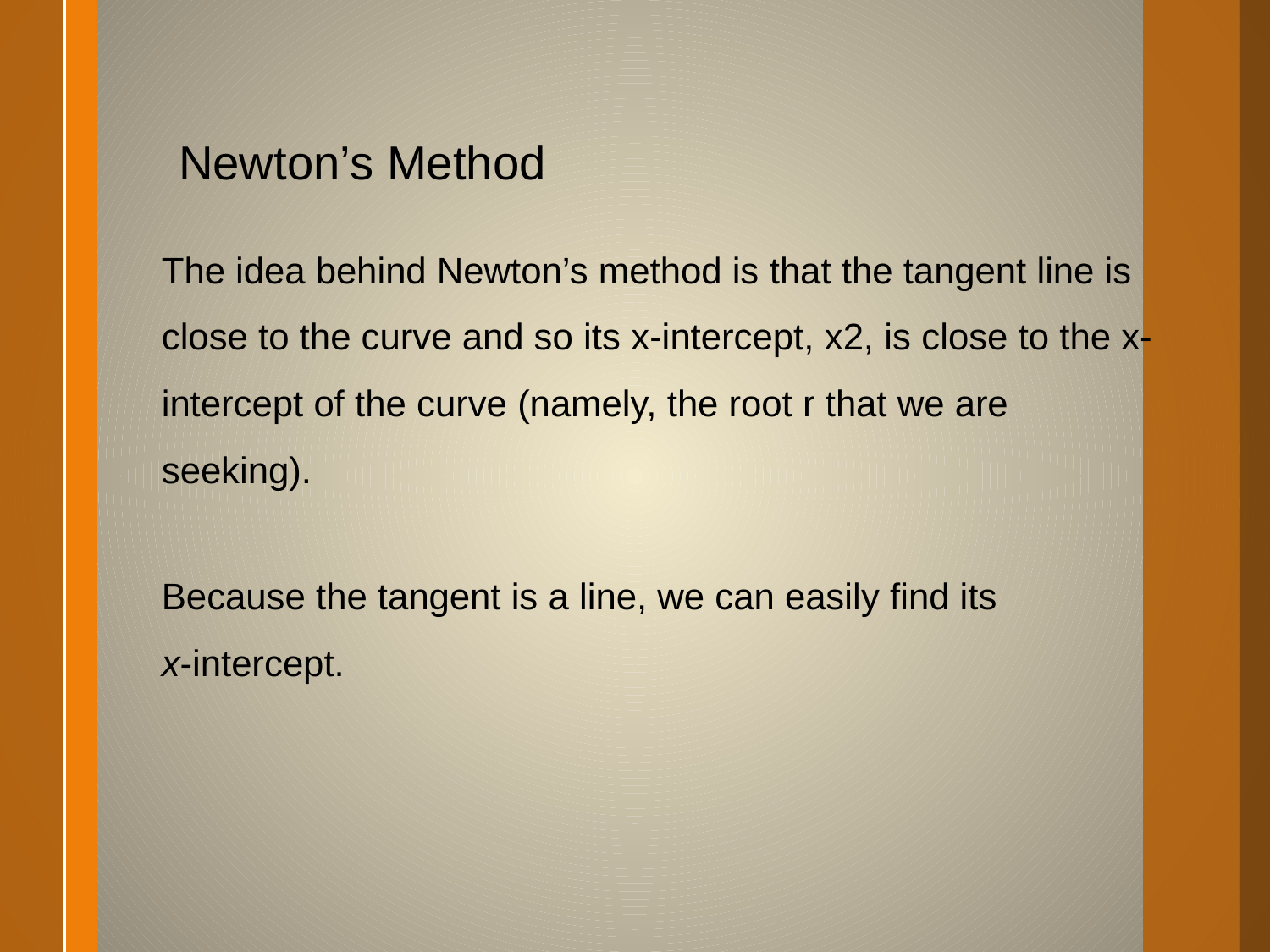

Newton’s Method

The idea behind Newton’s method is that the tangent line is close to the curve and so its x-intercept, x2, is close to the x-intercept of the curve (namely, the root r that we are seeking).

Because the tangent is a line, we can easily find its
x-intercept.